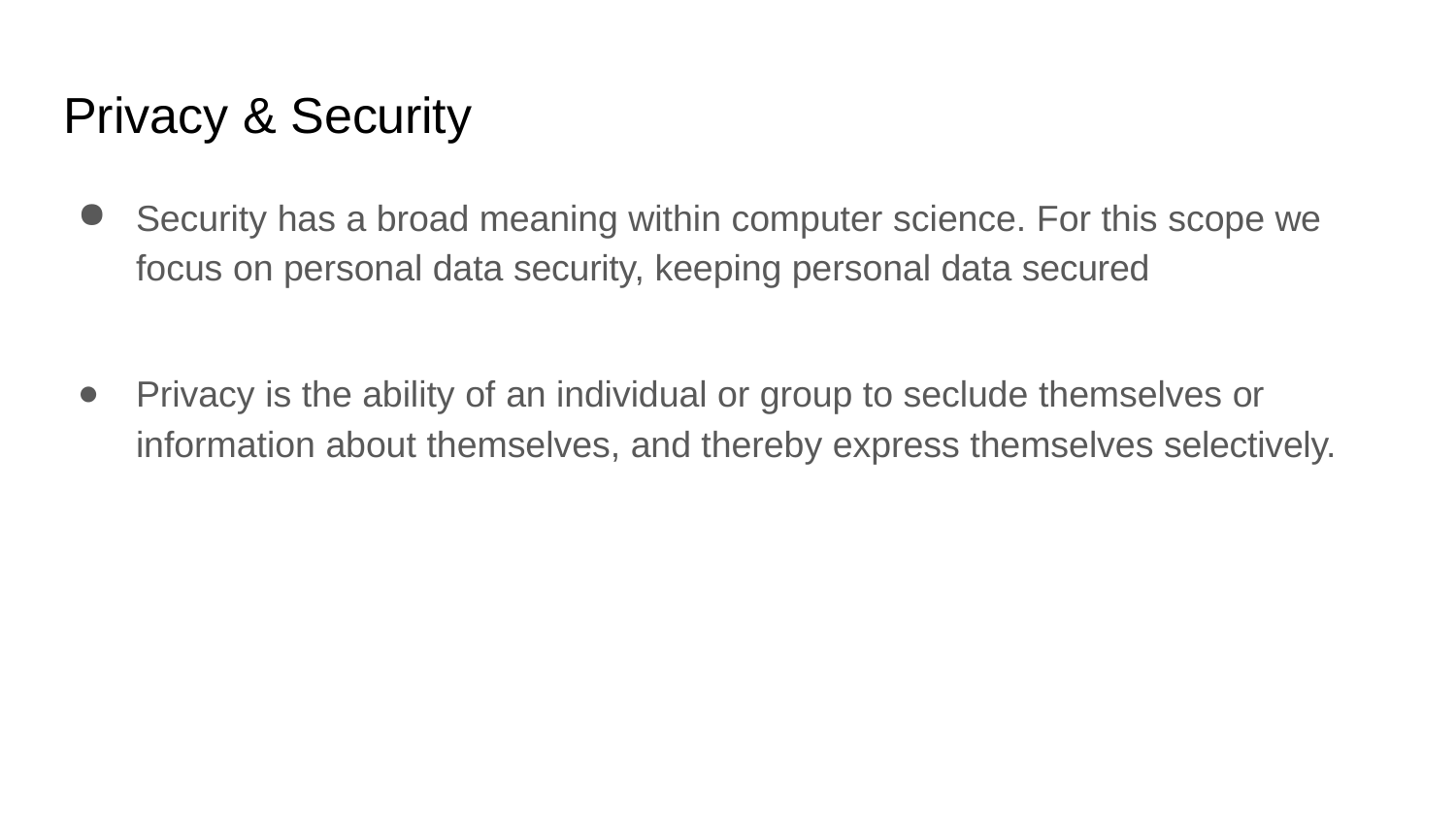

# Privacy & Security
Security has a broad meaning within computer science. For this scope we focus on personal data security, keeping personal data secured

Privacy is the ability of an individual or group to seclude themselves or information about themselves, and thereby express themselves selectively.